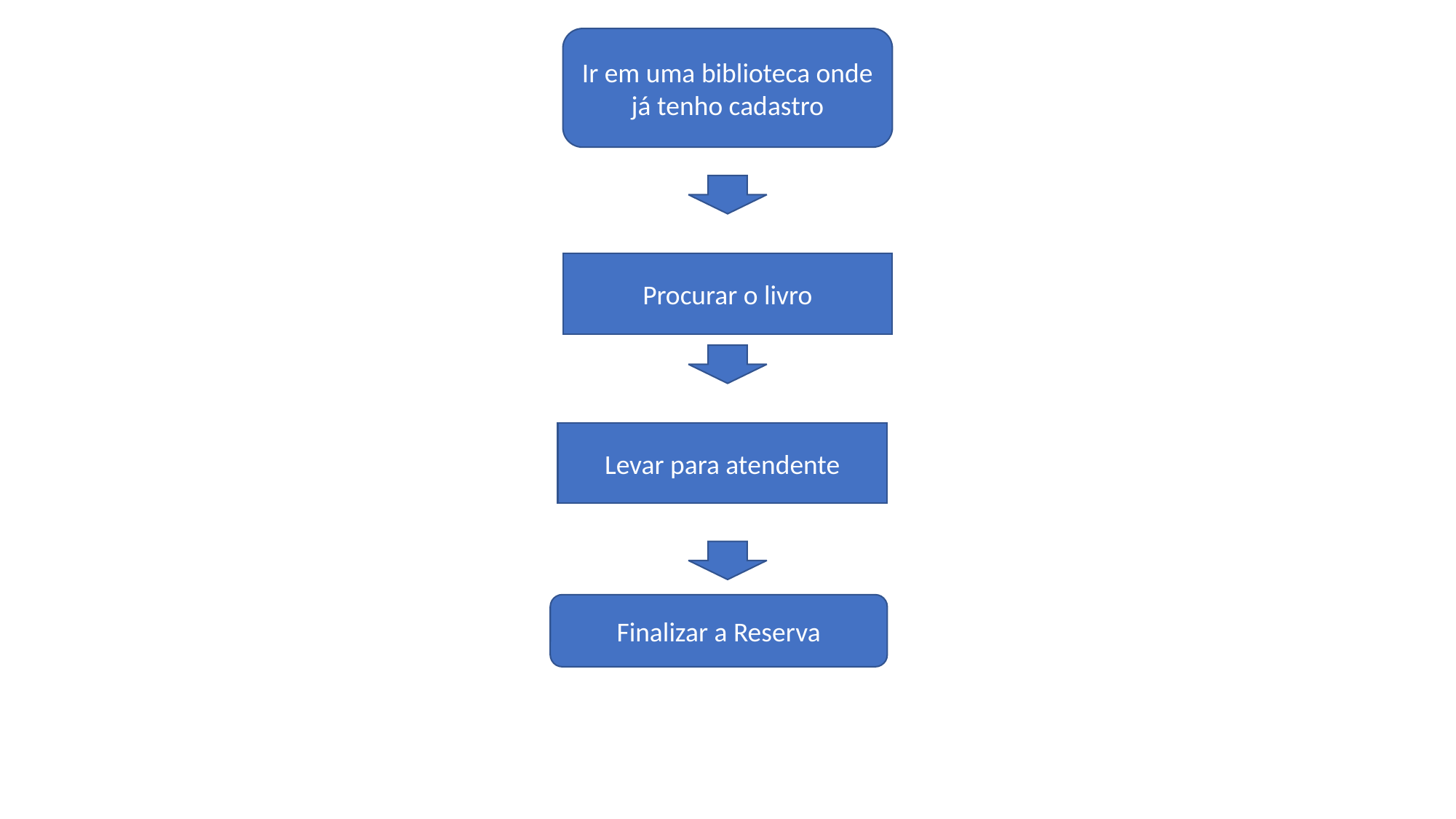

Ir em uma biblioteca onde já tenho cadastro

Procurar o livro

Levar para atendente

Finalizar a Reserva